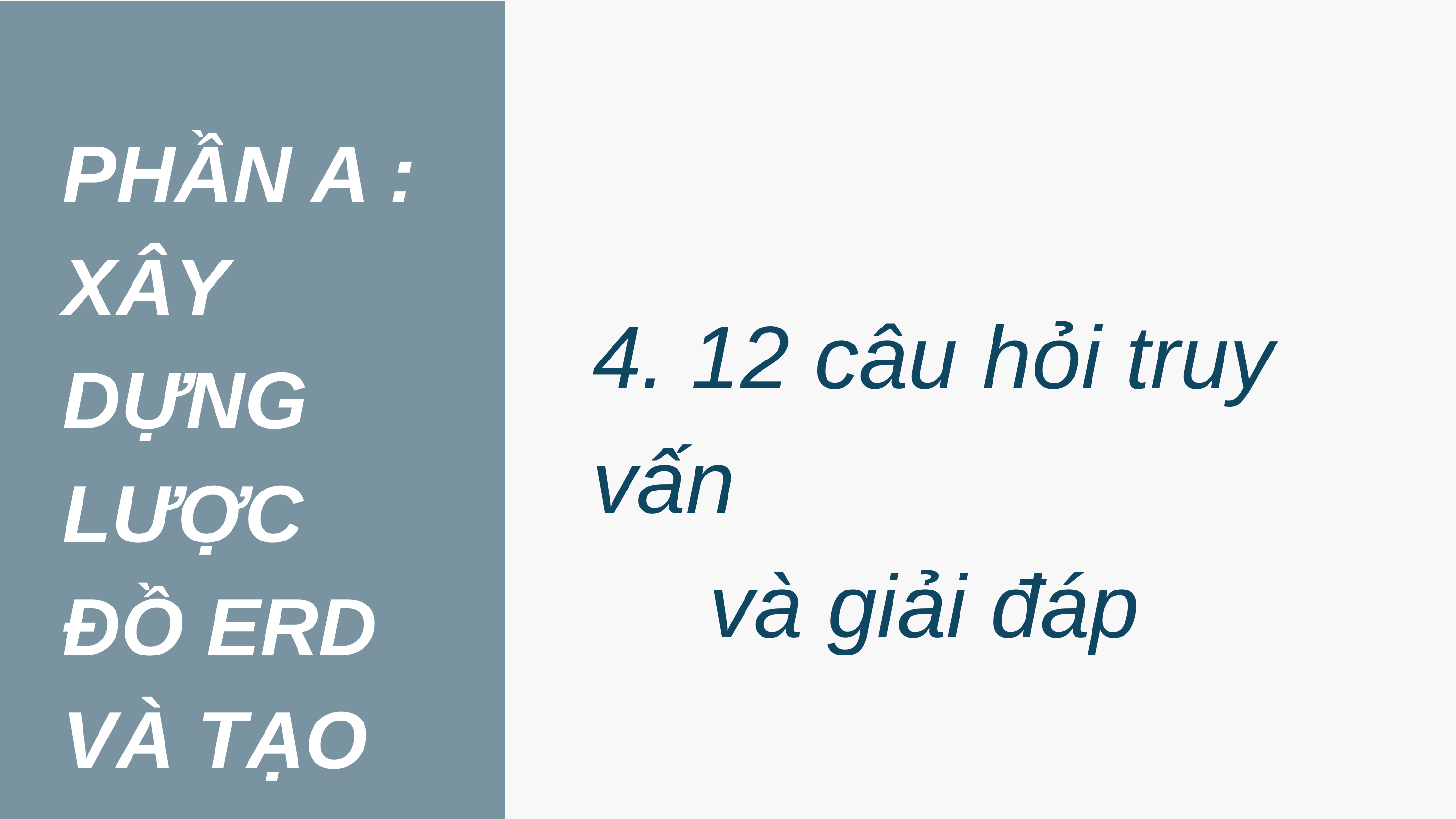

PHẦN A : XÂY DỰNG LƯỢC ĐỒ ERD VÀ TẠO CSDL
4. 12 câu hỏi truy vấn
và giải đáp